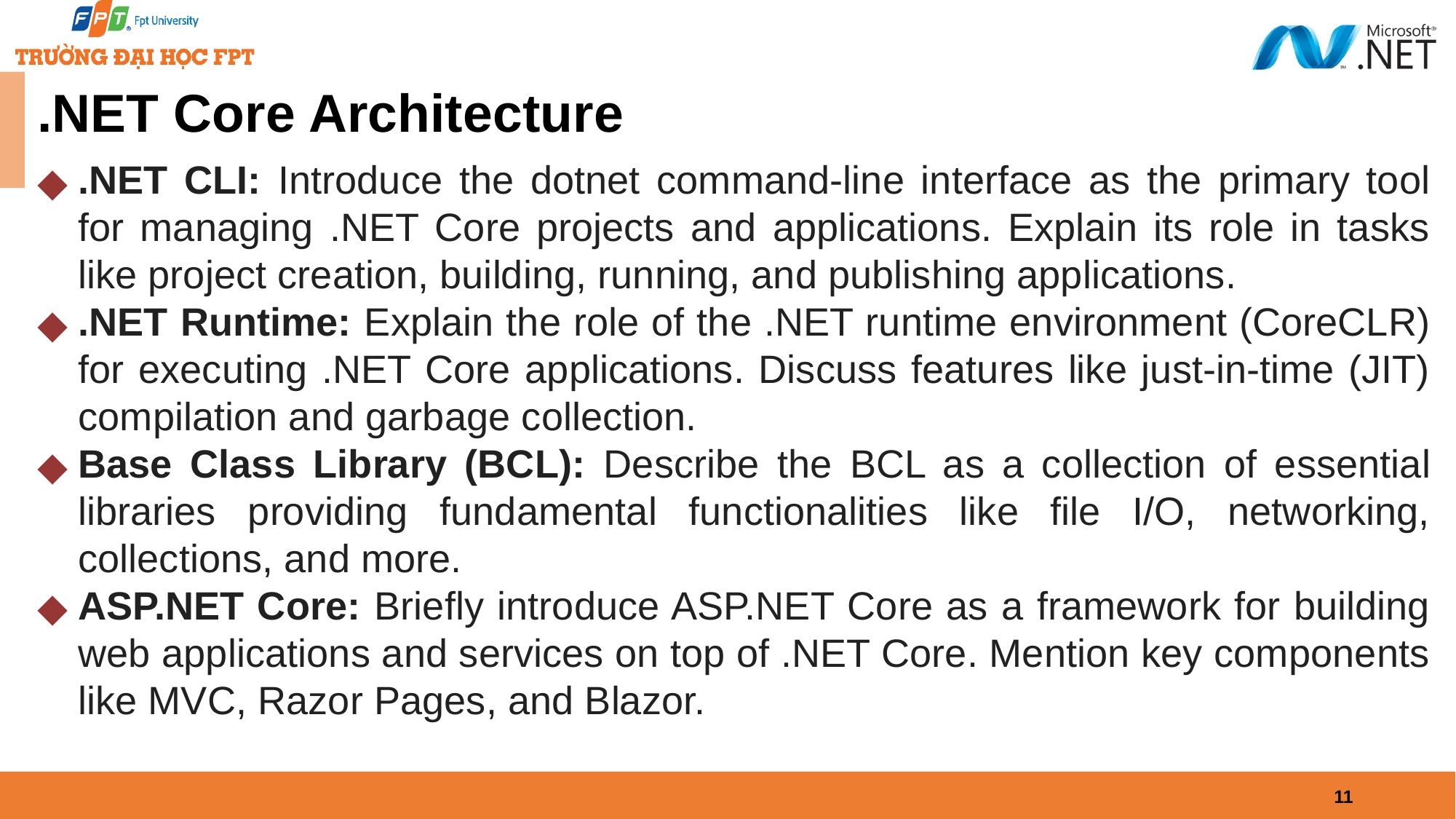

# .NET Core Architecture
.NET CLI: Introduce the dotnet command-line interface as the primary tool for managing .NET Core projects and applications. Explain its role in tasks like project creation, building, running, and publishing applications.
.NET Runtime: Explain the role of the .NET runtime environment (CoreCLR) for executing .NET Core applications. Discuss features like just-in-time (JIT) compilation and garbage collection.
Base Class Library (BCL): Describe the BCL as a collection of essential libraries providing fundamental functionalities like file I/O, networking, collections, and more.
ASP.NET Core: Briefly introduce ASP.NET Core as a framework for building web applications and services on top of .NET Core. Mention key components like MVC, Razor Pages, and Blazor.
11